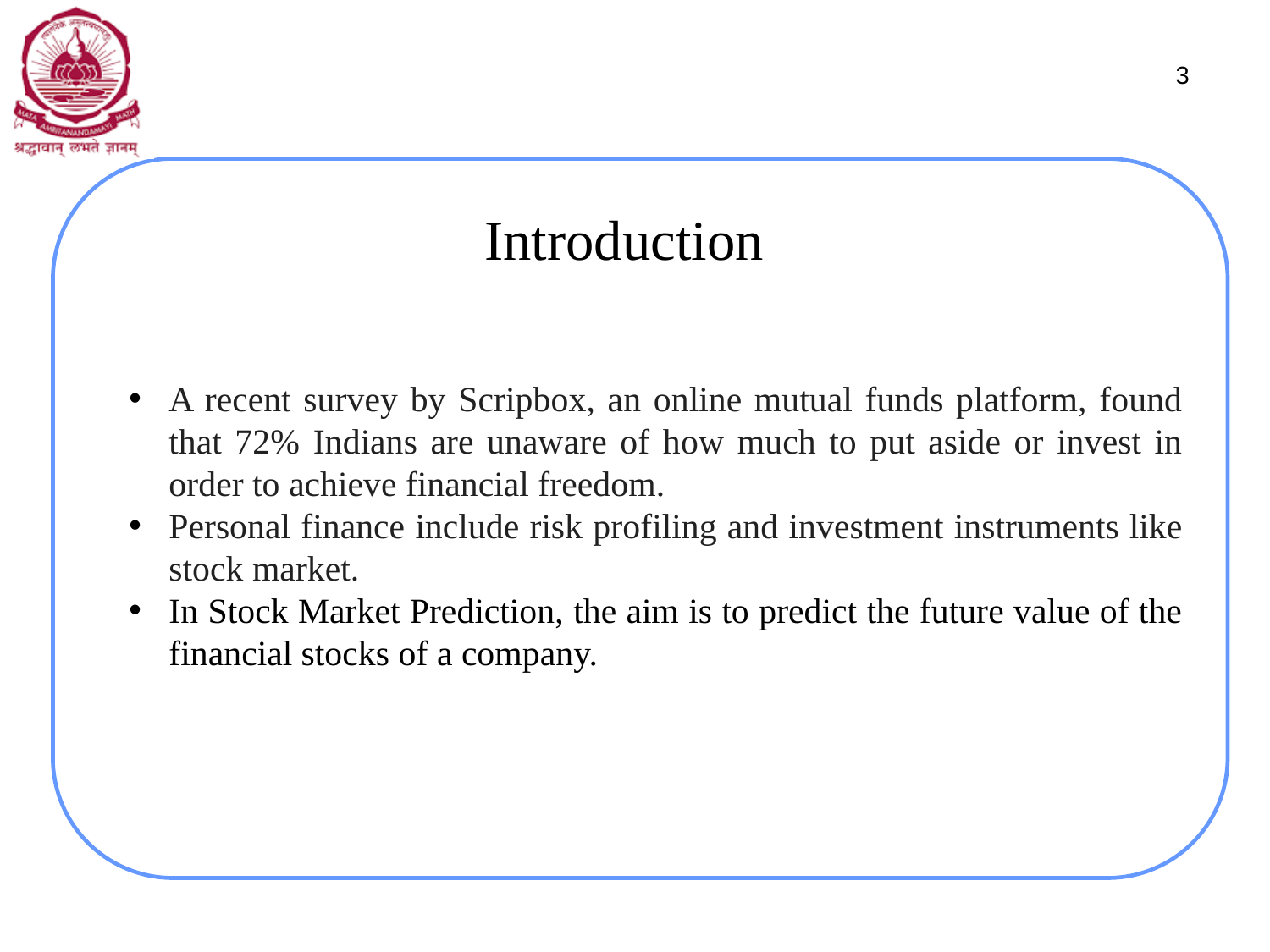

3
# Introduction
A recent survey by Scripbox, an online mutual funds platform, found that 72% Indians are unaware of how much to put aside or invest in order to achieve financial freedom.
Personal finance include risk profiling and investment instruments like stock market.
In Stock Market Prediction, the aim is to predict the future value of the financial stocks of a company.